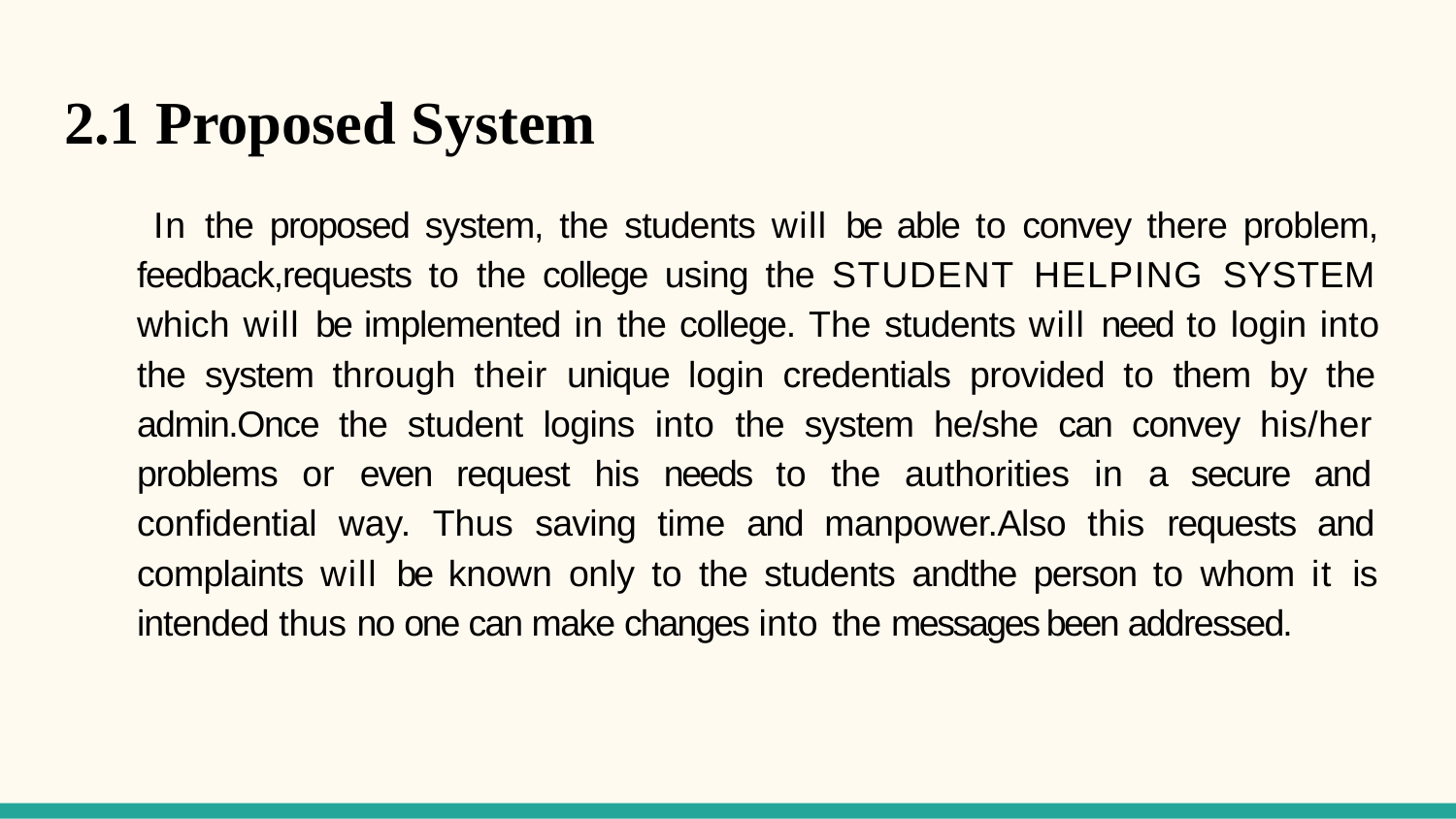

# 2.1 Proposed System
In the proposed system, the students will be able to convey there problem,  feedback,requests to the college using the STUDENT HELPING SYSTEM  which will be implemented in the college. The students will need to login into  the system through their unique login credentials provided to them by the  admin.Once the student logins into the system he/she can convey his/her  problems or even request his needs to the authorities in a secure and  confidential way. Thus saving time and manpower.Also this requests and  complaints will be known only to the students andthe person to whom it is  intended thus no one can make changes into the messages been addressed.